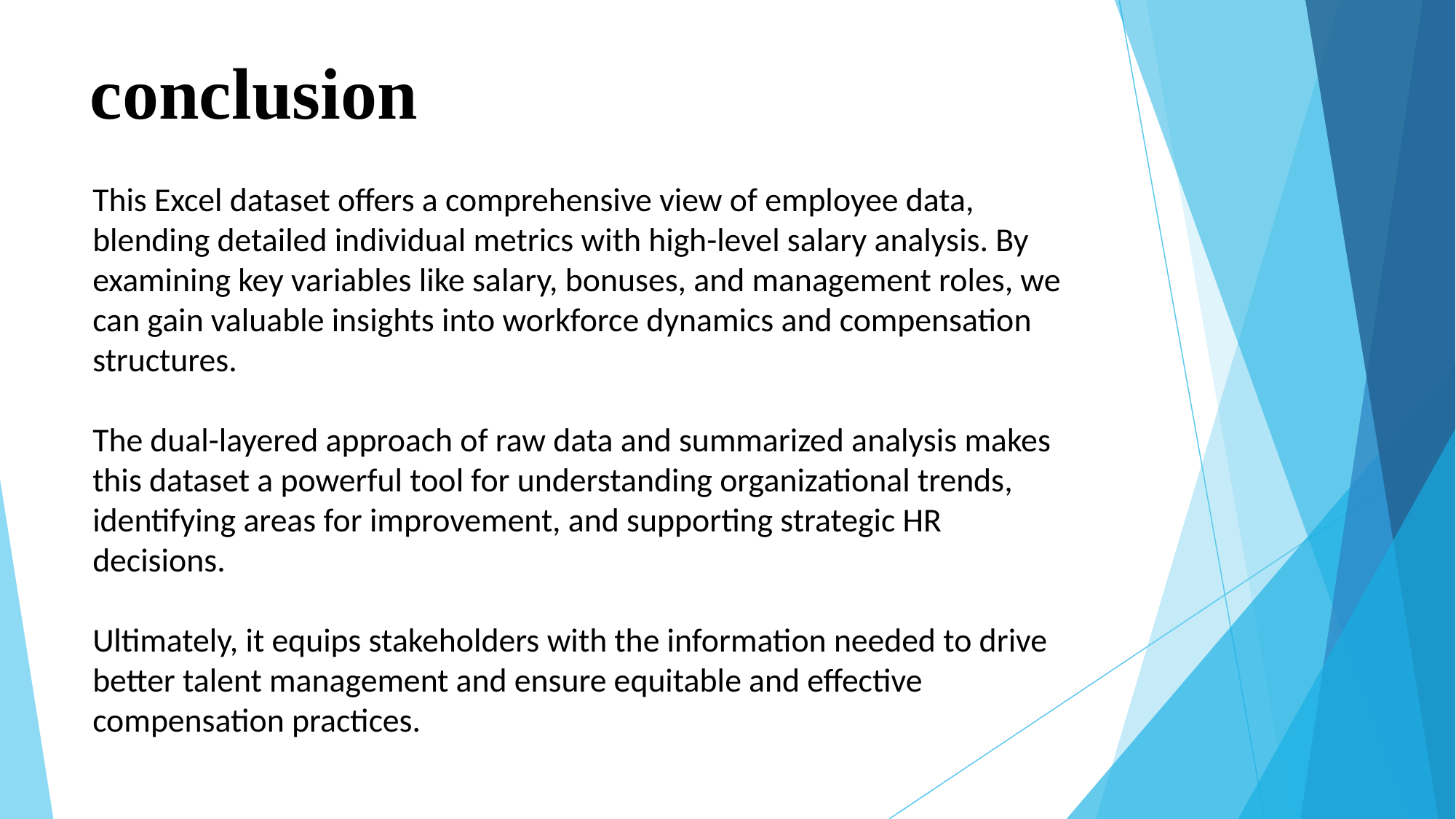

# conclusion
This Excel dataset offers a comprehensive view of employee data, blending detailed individual metrics with high-level salary analysis. By examining key variables like salary, bonuses, and management roles, we can gain valuable insights into workforce dynamics and compensation structures.

The dual-layered approach of raw data and summarized analysis makes this dataset a powerful tool for understanding organizational trends, identifying areas for improvement, and supporting strategic HR decisions.

Ultimately, it equips stakeholders with the information needed to drive better talent management and ensure equitable and effective compensation practices.